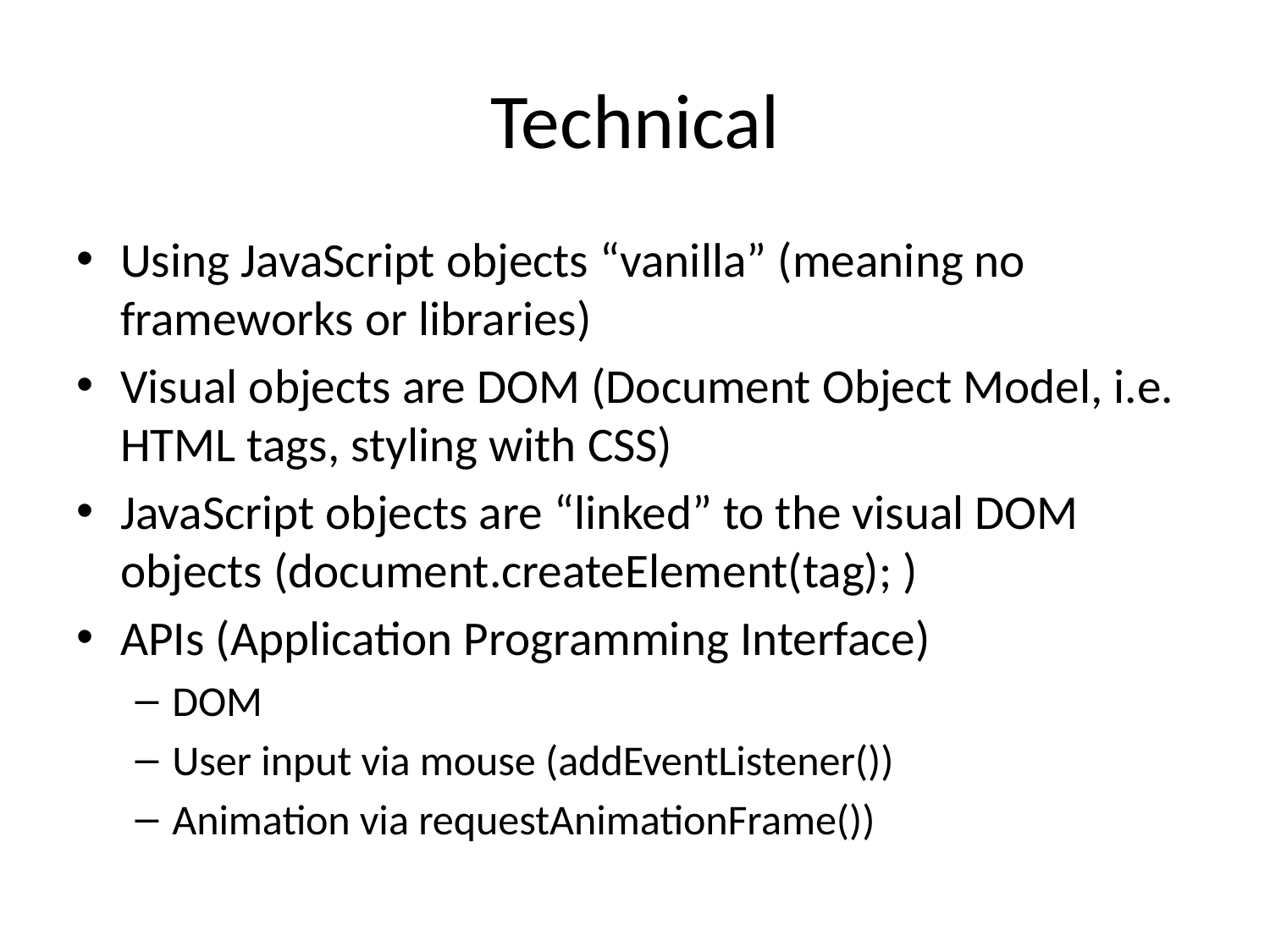

# Technical
Using JavaScript objects “vanilla” (meaning no frameworks or libraries)
Visual objects are DOM (Document Object Model, i.e. HTML tags, styling with CSS)
JavaScript objects are “linked” to the visual DOM objects (document.createElement(tag); )
APIs (Application Programming Interface)
DOM
User input via mouse (addEventListener())
Animation via requestAnimationFrame())